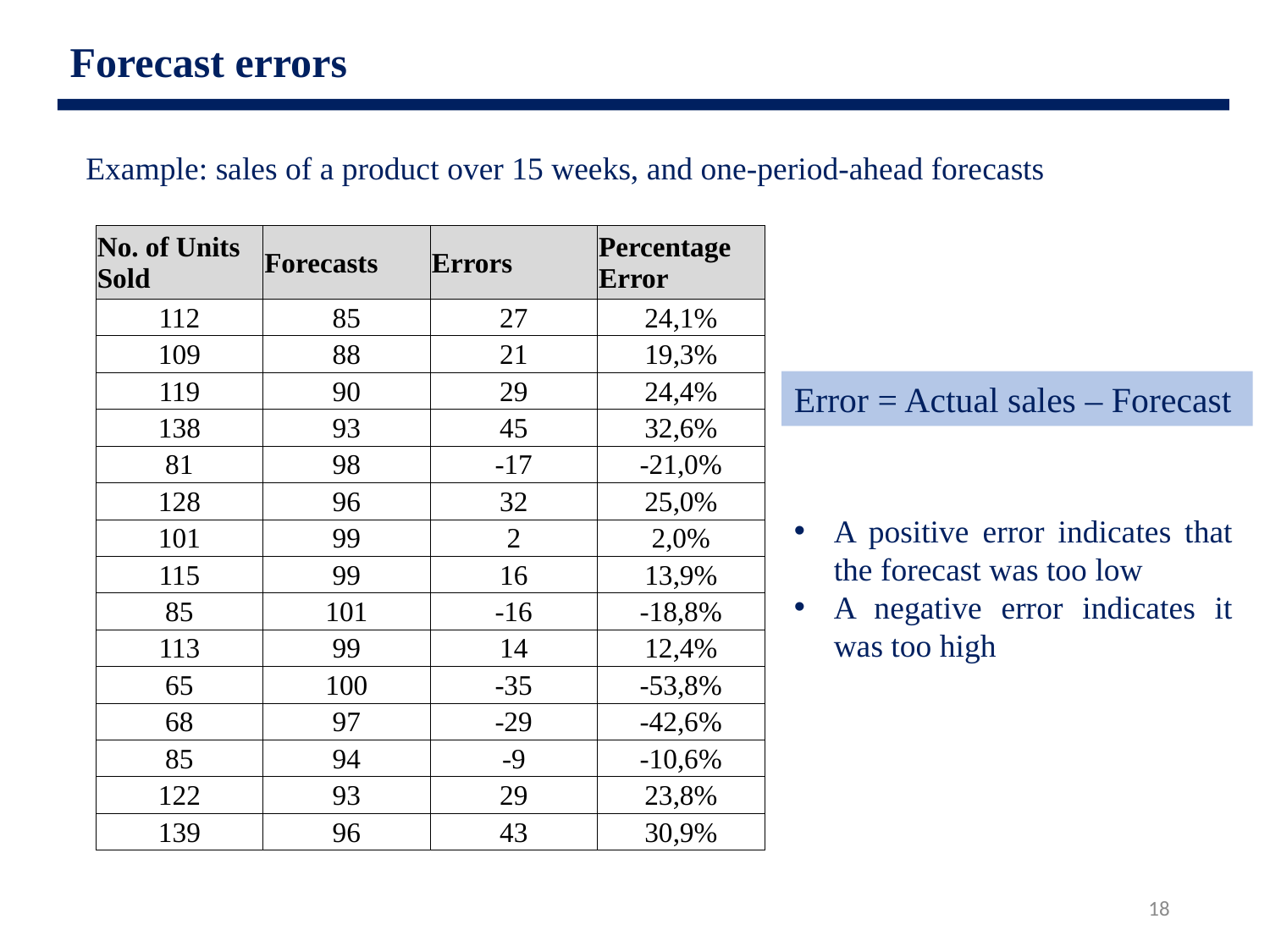

Forecast errors

Example: sales of a product over 15 weeks, and one-period-ahead forecasts
| No. of Units Sold | Forecasts | Errors | Percentage Error |
| --- | --- | --- | --- |
| 112 | 85 | 27 | 24,1% |
| 109 | 88 | 21 | 19,3% |
| 119 | 90 | 29 | 24,4% |
| 138 | 93 | 45 | 32,6% |
| 81 | 98 | -17 | -21,0% |
| 128 | 96 | 32 | 25,0% |
| 101 | 99 | 2 | 2,0% |
| 115 | 99 | 16 | 13,9% |
| 85 | 101 | -16 | -18,8% |
| 113 | 99 | 14 | 12,4% |
| 65 | 100 | -35 | -53,8% |
| 68 | 97 | -29 | -42,6% |
| 85 | 94 | -9 | -10,6% |
| 122 | 93 | 29 | 23,8% |
| 139 | 96 | 43 | 30,9% |
Error = Actual sales – Forecast
A positive error indicates that the forecast was too low
A negative error indicates it was too high
18